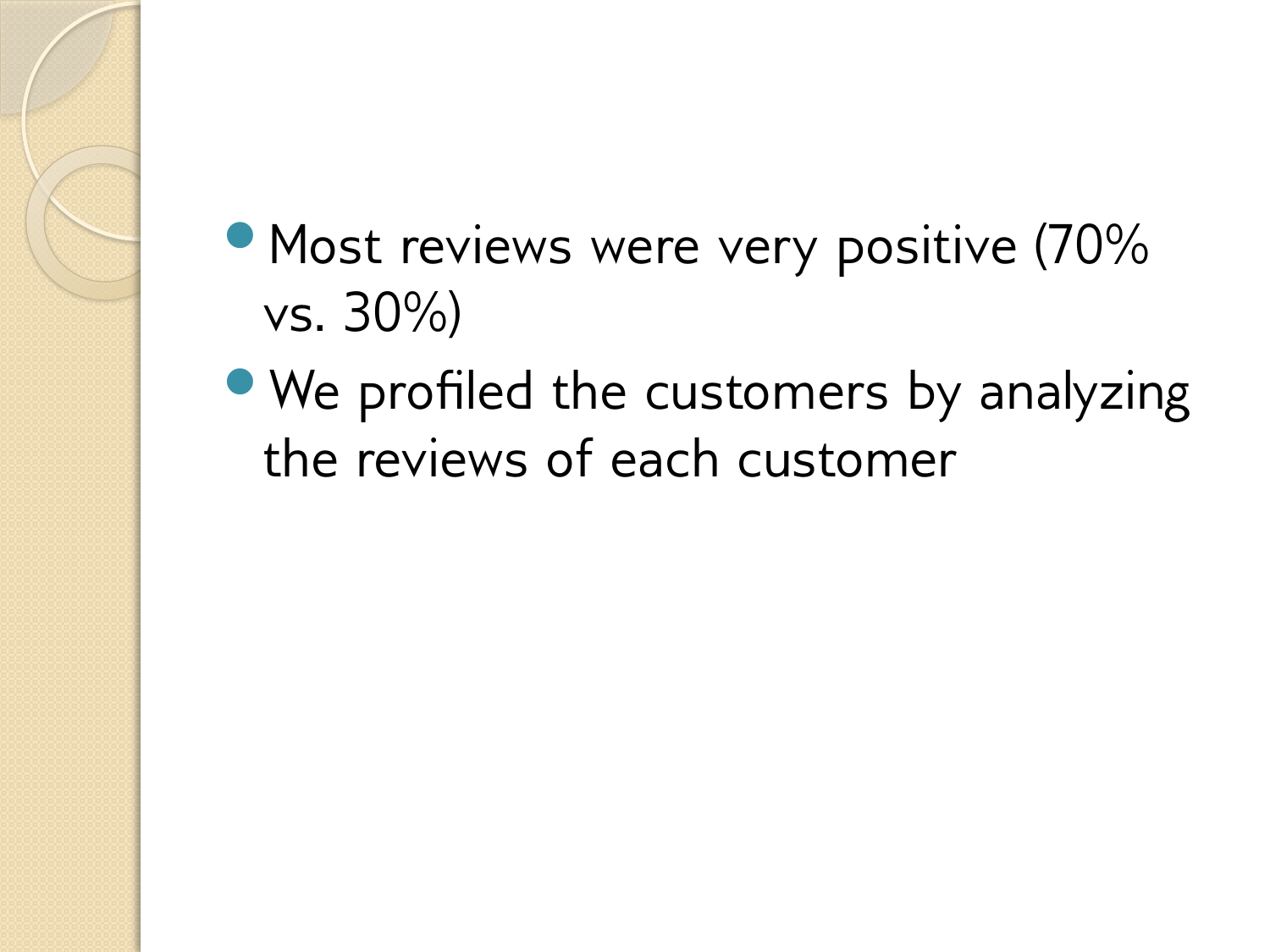

#
Most reviews were very positive (70% vs. 30%)
We profiled the customers by analyzing the reviews of each customer